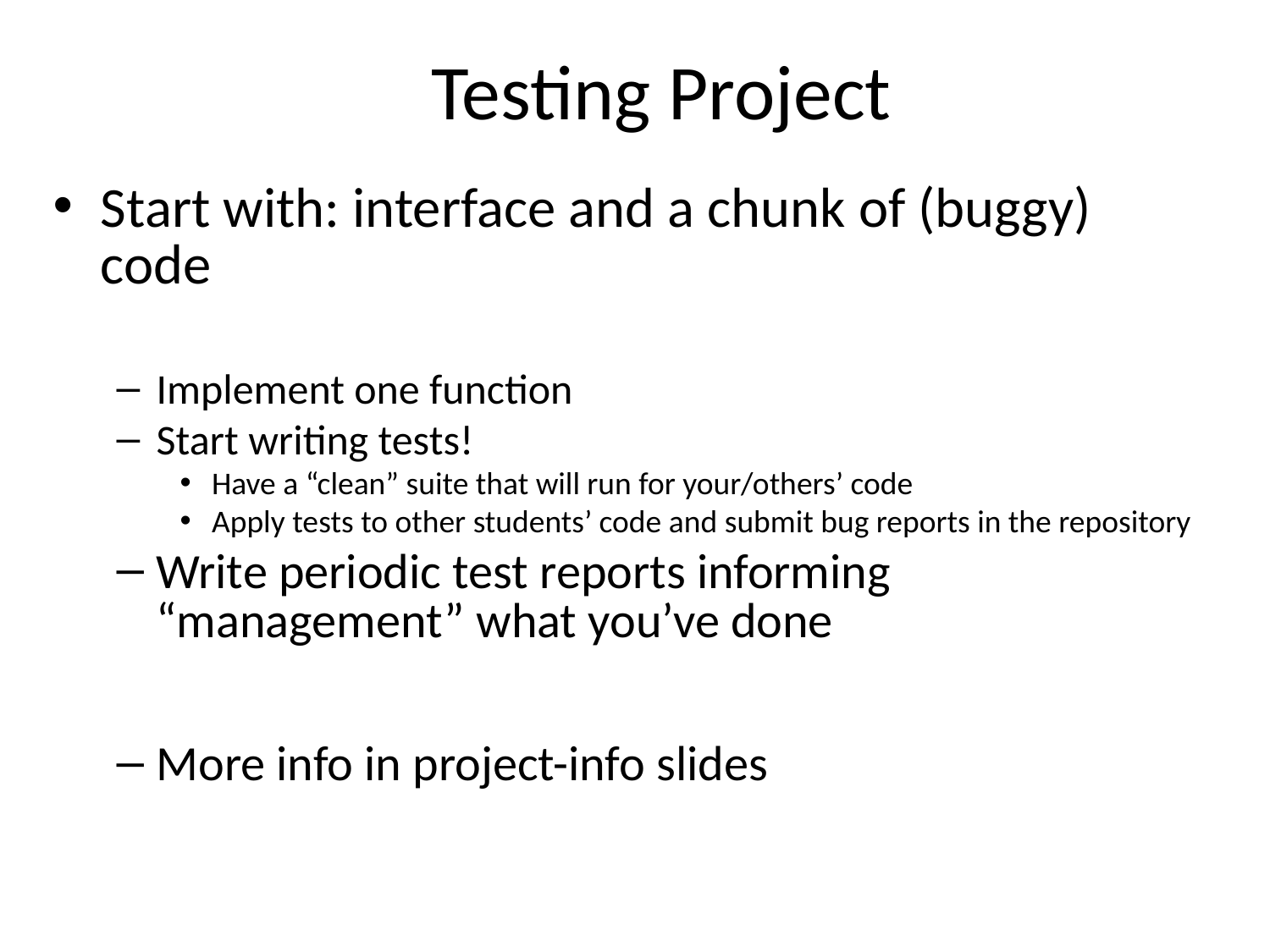

# Testing Project
Start with: interface and a chunk of (buggy) code

Implement one function
Start writing tests!
Have a “clean” suite that will run for your/others’ code
Apply tests to other students’ code and submit bug reports in the repository
Write periodic test reports informing “management” what you’ve done

More info in project-info slides